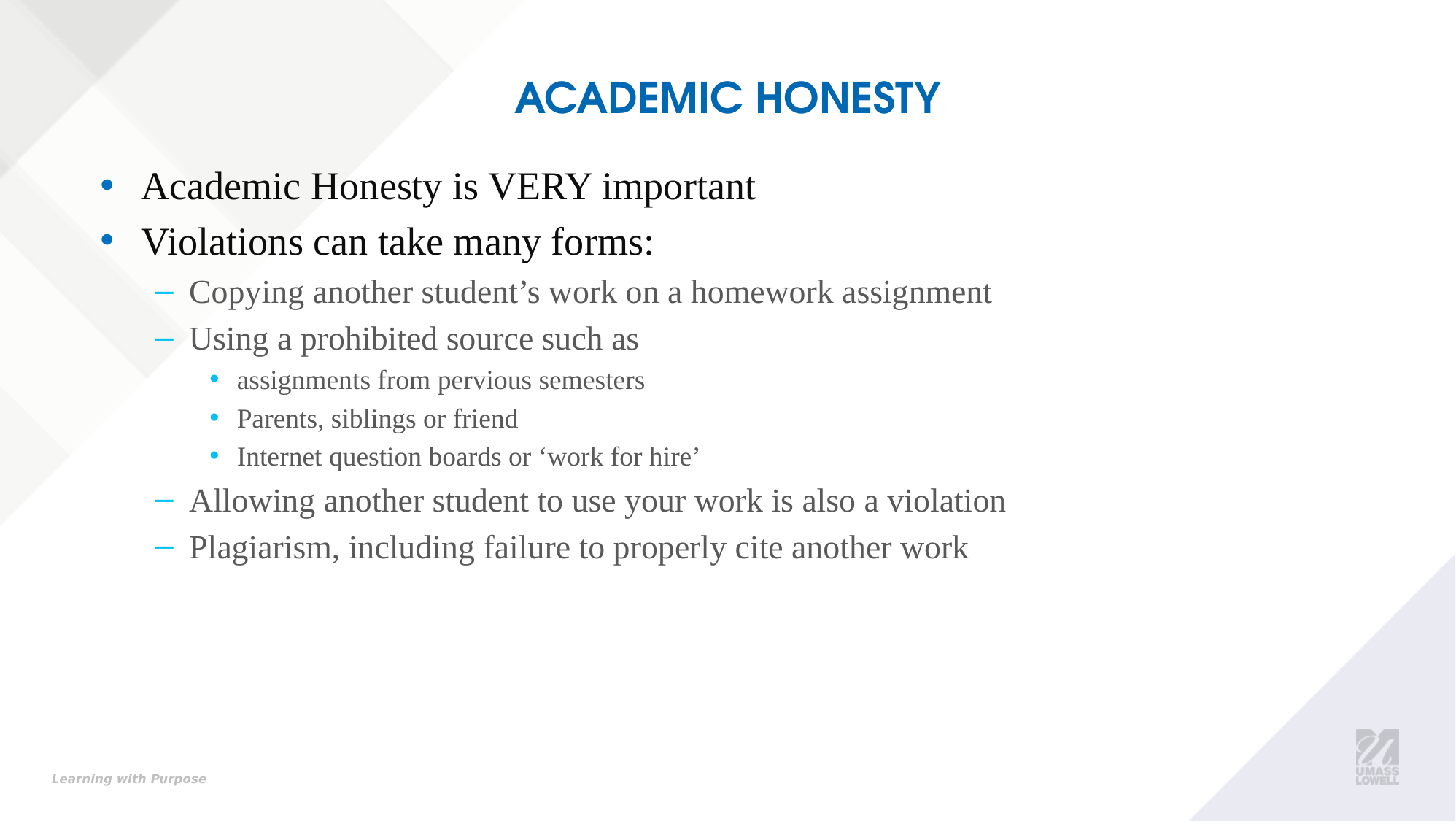

# Academic Honesty
Academic Honesty is VERY important
Violations can take many forms:
Copying another student’s work on a homework assignment
Using a prohibited source such as
assignments from pervious semesters
Parents, siblings or friend
Internet question boards or ‘work for hire’
Allowing another student to use your work is also a violation
Plagiarism, including failure to properly cite another work